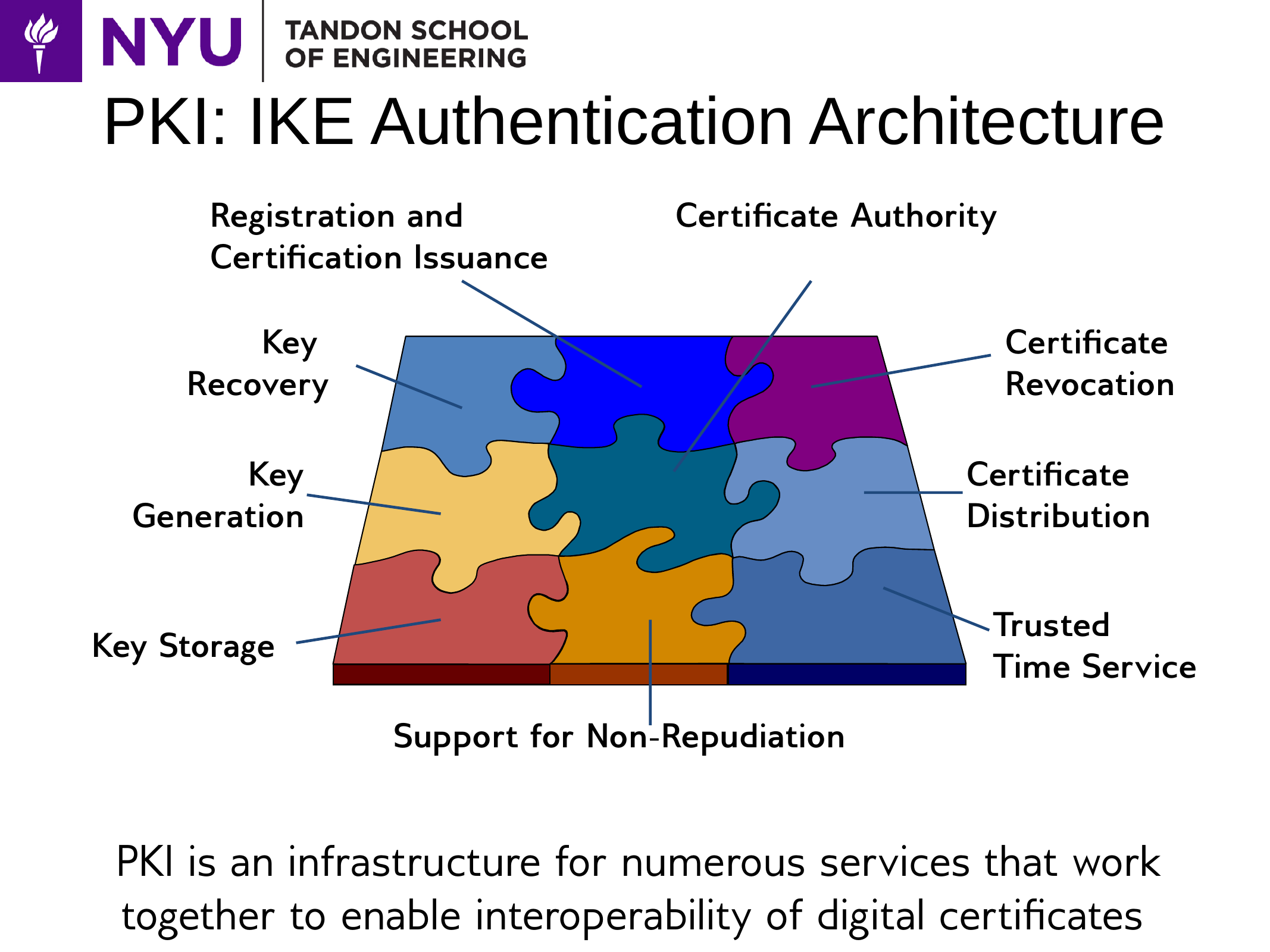

# PKI: IKE Authentication Architecture
Registration and Certification Issuance
Certificate Authority

Key
Recovery
Certificate Revocation

Key Generation
Certificate Distribution

Trusted
Time Service
Key Storage

Support for Non-Repudiation
PKI is an infrastructure for numerous services that work together to enable interoperability of digital certificates